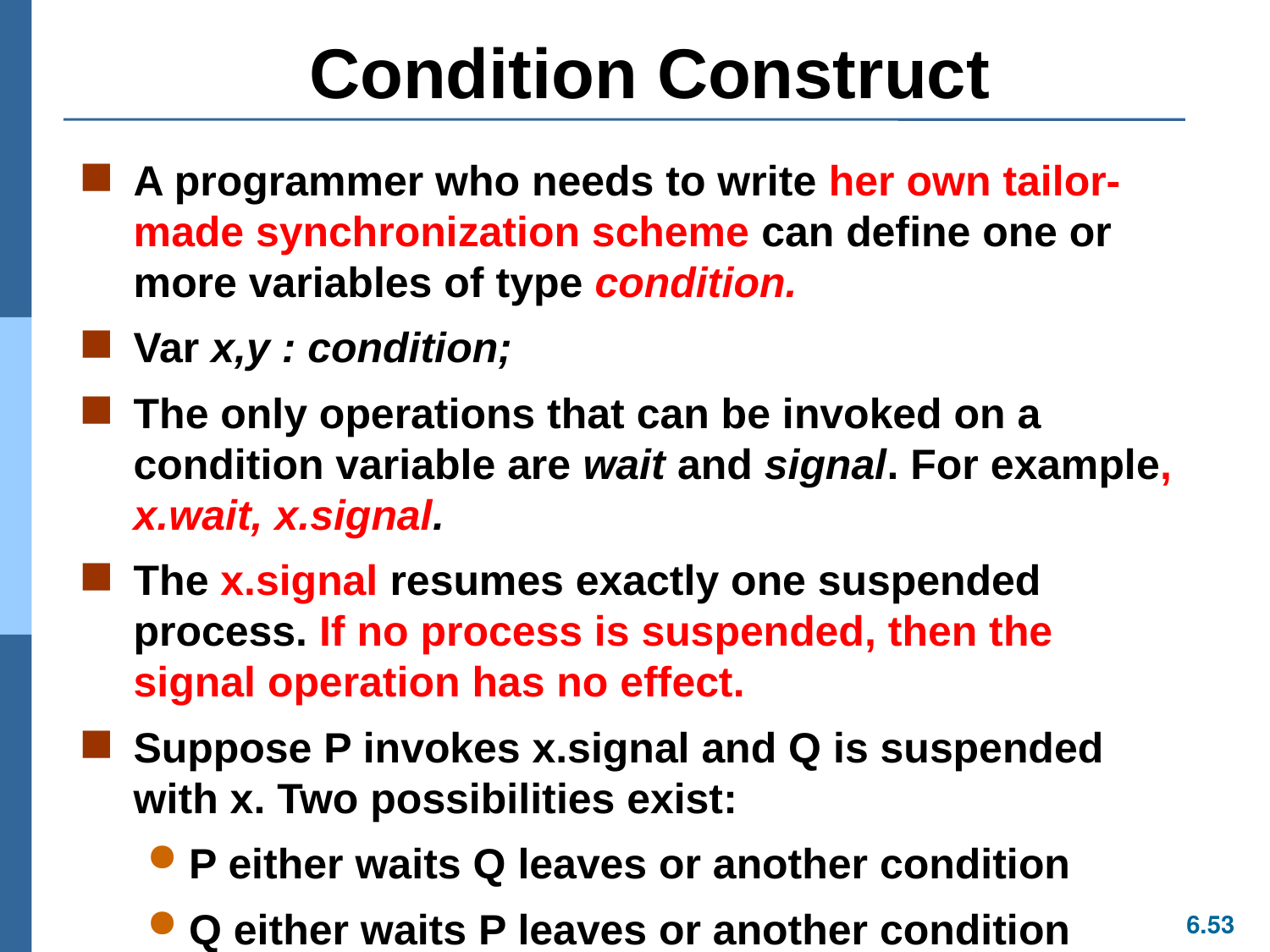

# Condition Construct
A programmer who needs to write her own tailor-made synchronization scheme can define one or more variables of type condition.
Var x,y : condition;
The only operations that can be invoked on a condition variable are wait and signal. For example, x.wait, x.signal.
The x.signal resumes exactly one suspended process. If no process is suspended, then the signal operation has no effect.
Suppose P invokes x.signal and Q is suspended with x. Two possibilities exist:
P either waits Q leaves or another condition
Q either waits P leaves or another condition